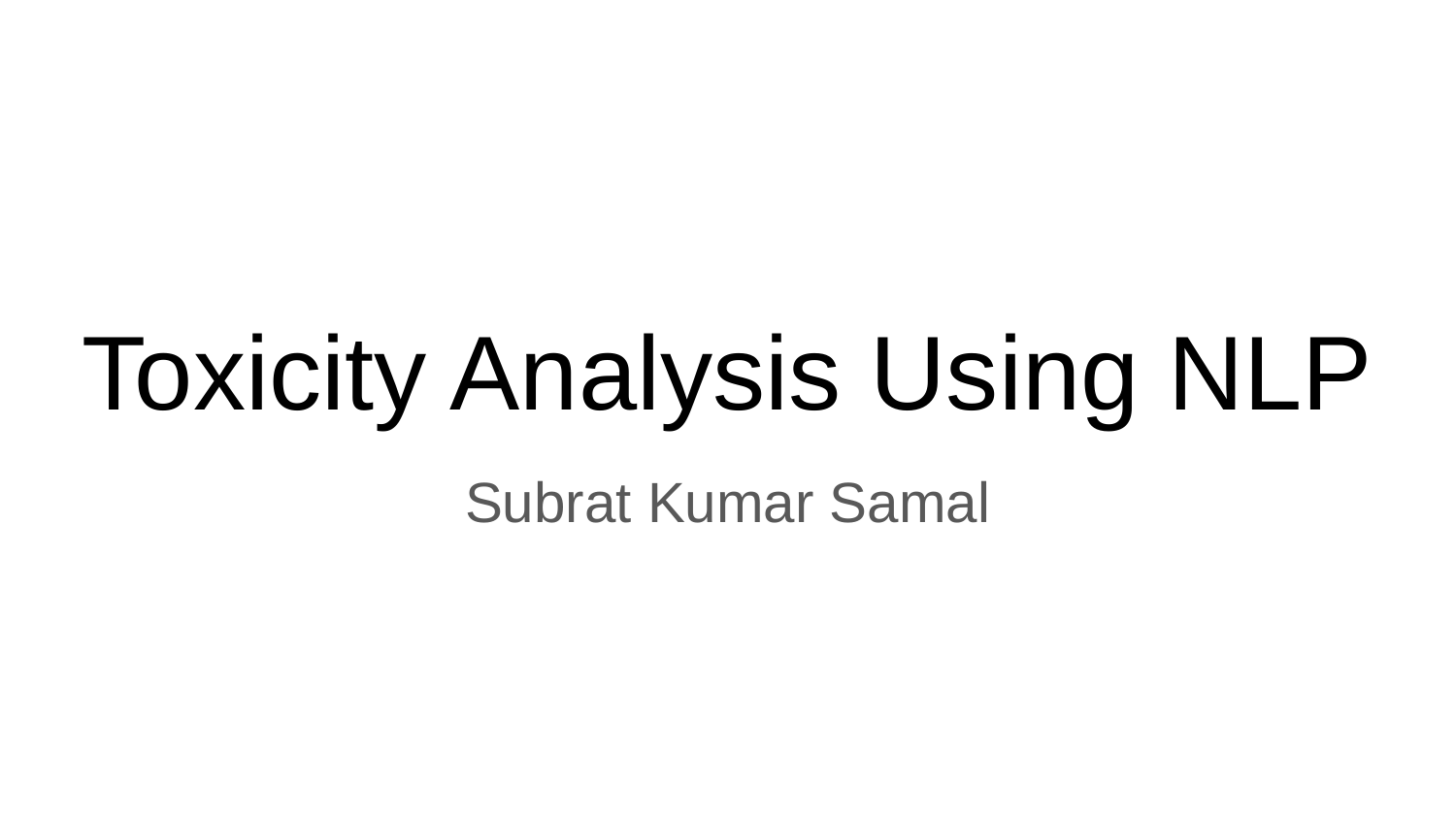

# Toxicity Analysis Using NLP
Subrat Kumar Samal